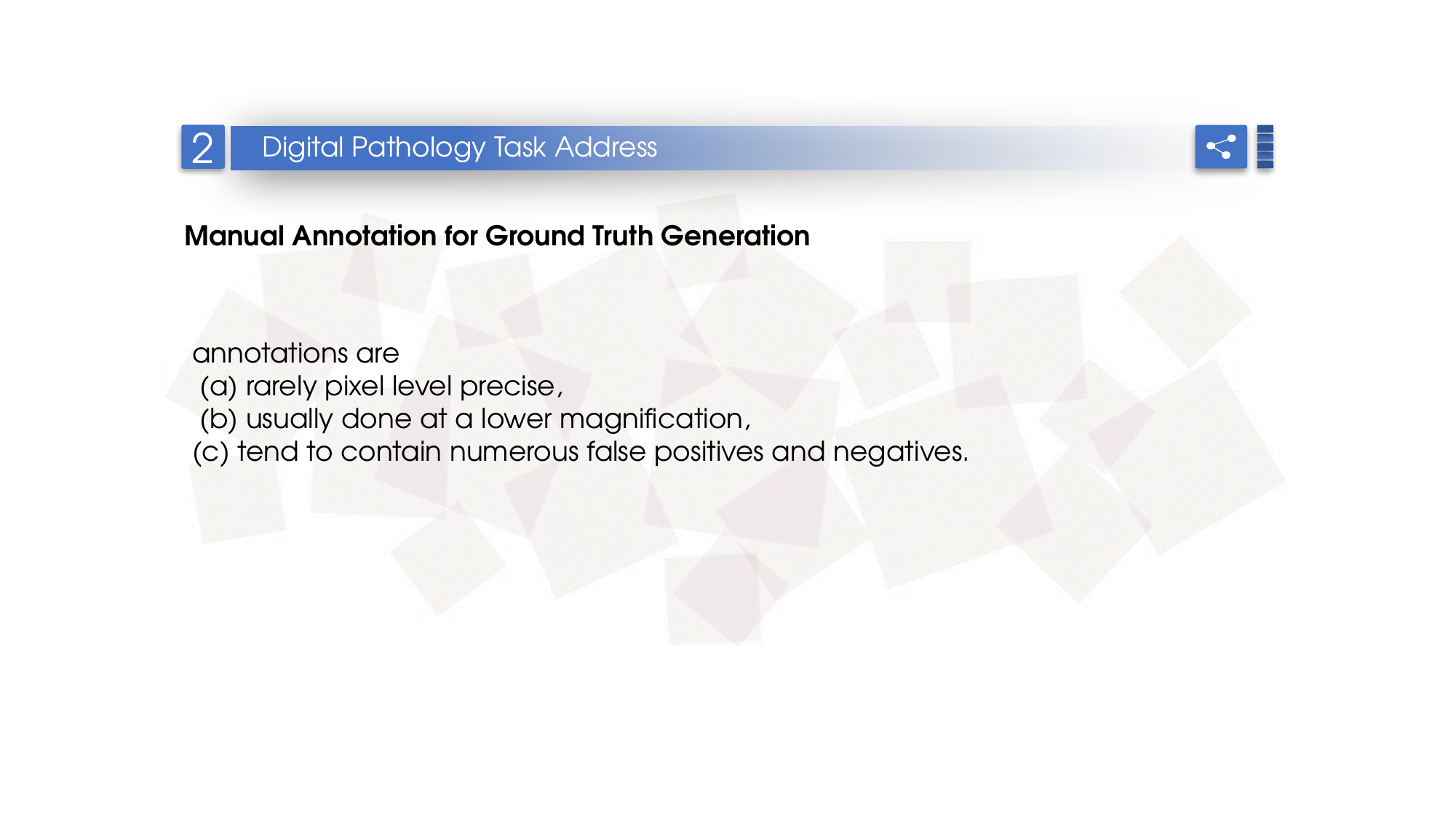

Digital Pathology Task Address
2

Manual Annotation for Ground Truth Generation
annotations are
 (a) rarely pixel level precise,
 (b) usually done at a lower magnification,
(c) tend to contain numerous false positives and negatives.